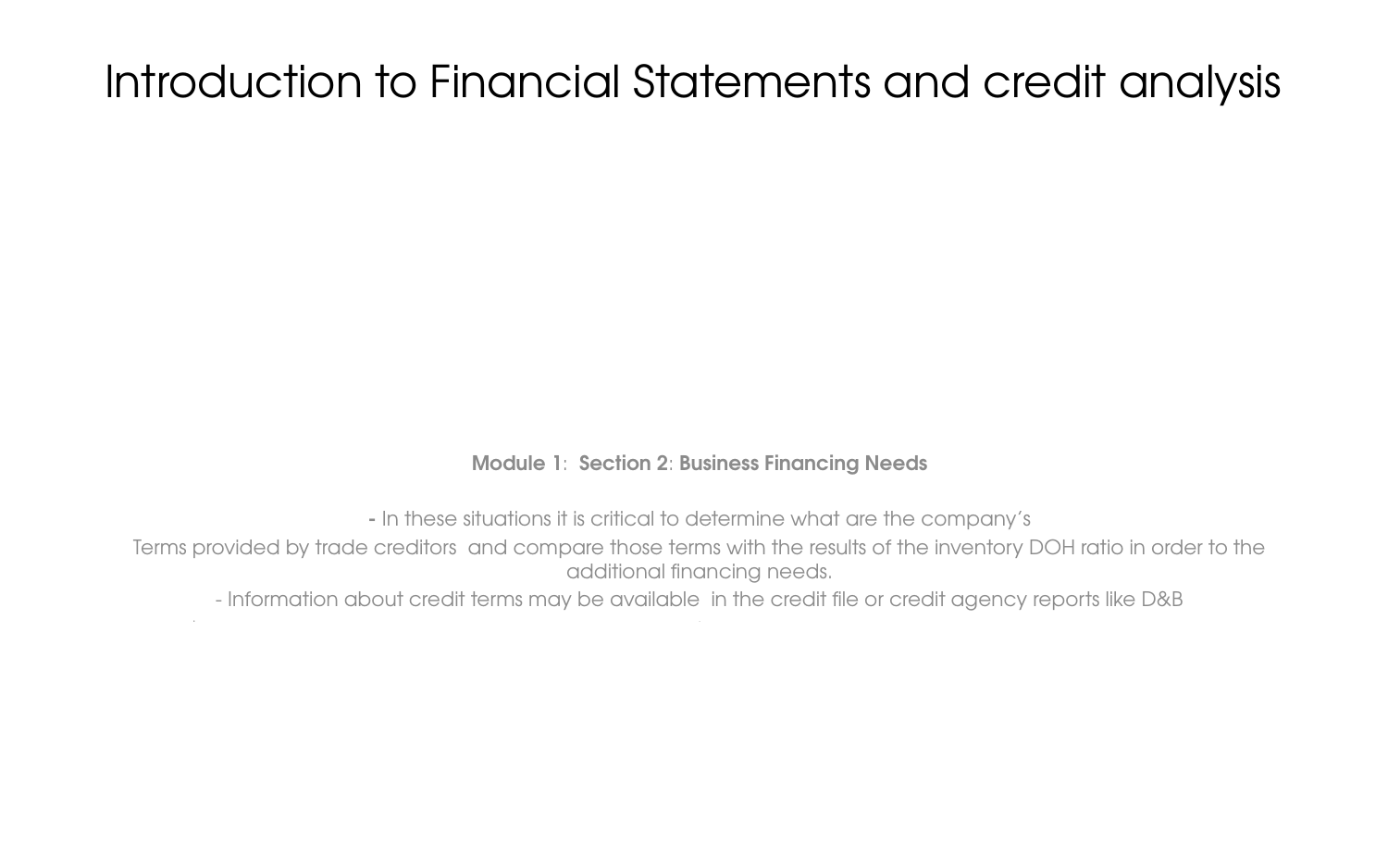

# Introduction to Financial Statements and credit analysis
Module 1:  Section 2: Business Financing Needs

- In these situations it is critical to determine what are the company’s
Terms provided by trade creditors  and compare those terms with the results of the inventory DOH ratio in order to the additional financing needs.
- Information about credit terms may be available  in the credit file or credit agency reports like D&B

 -